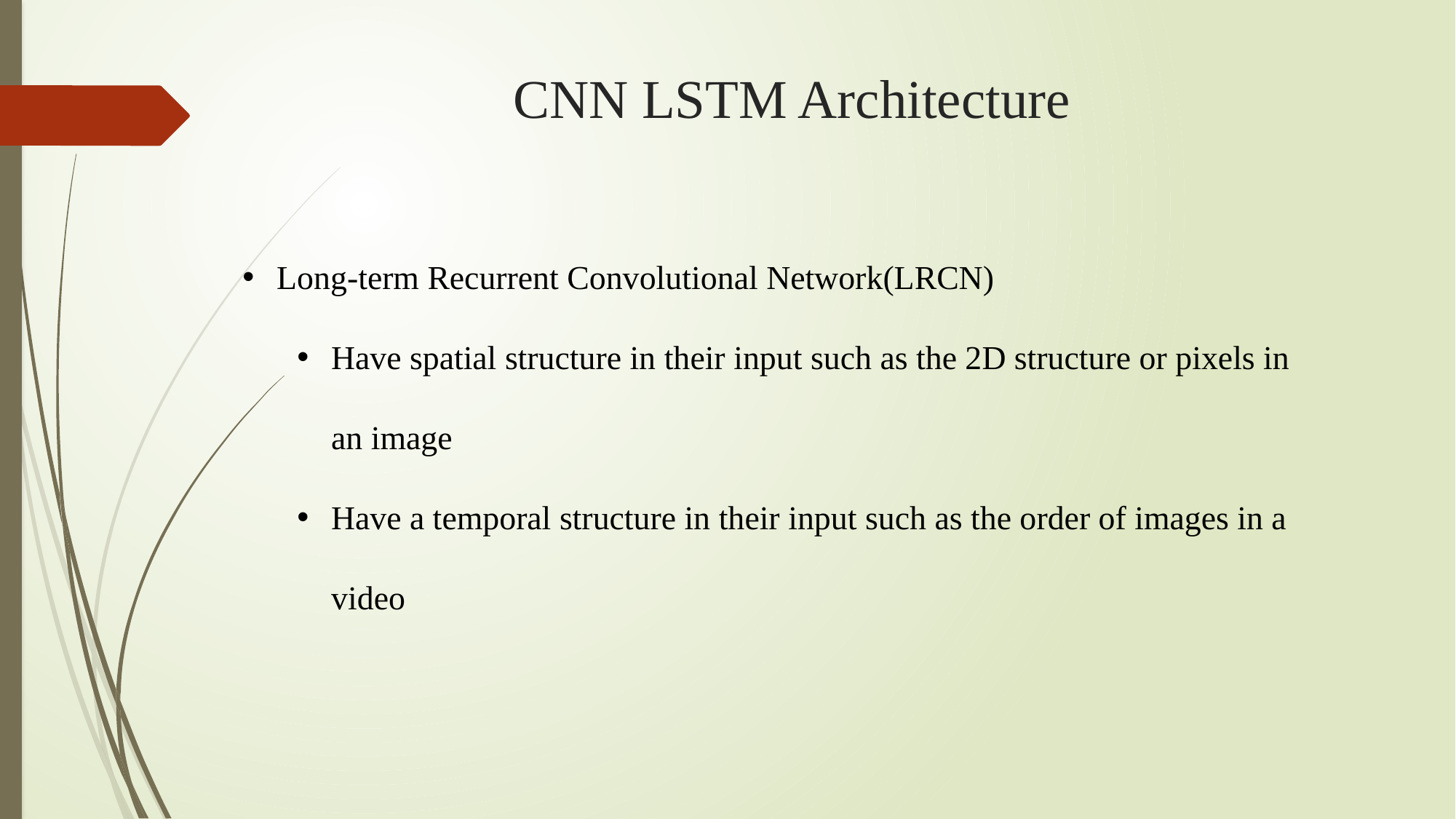

# CNN LSTM Architecture
Long-term Recurrent Convolutional Network(LRCN)
Have spatial structure in their input such as the 2D structure or pixels in an image
Have a temporal structure in their input such as the order of images in a video